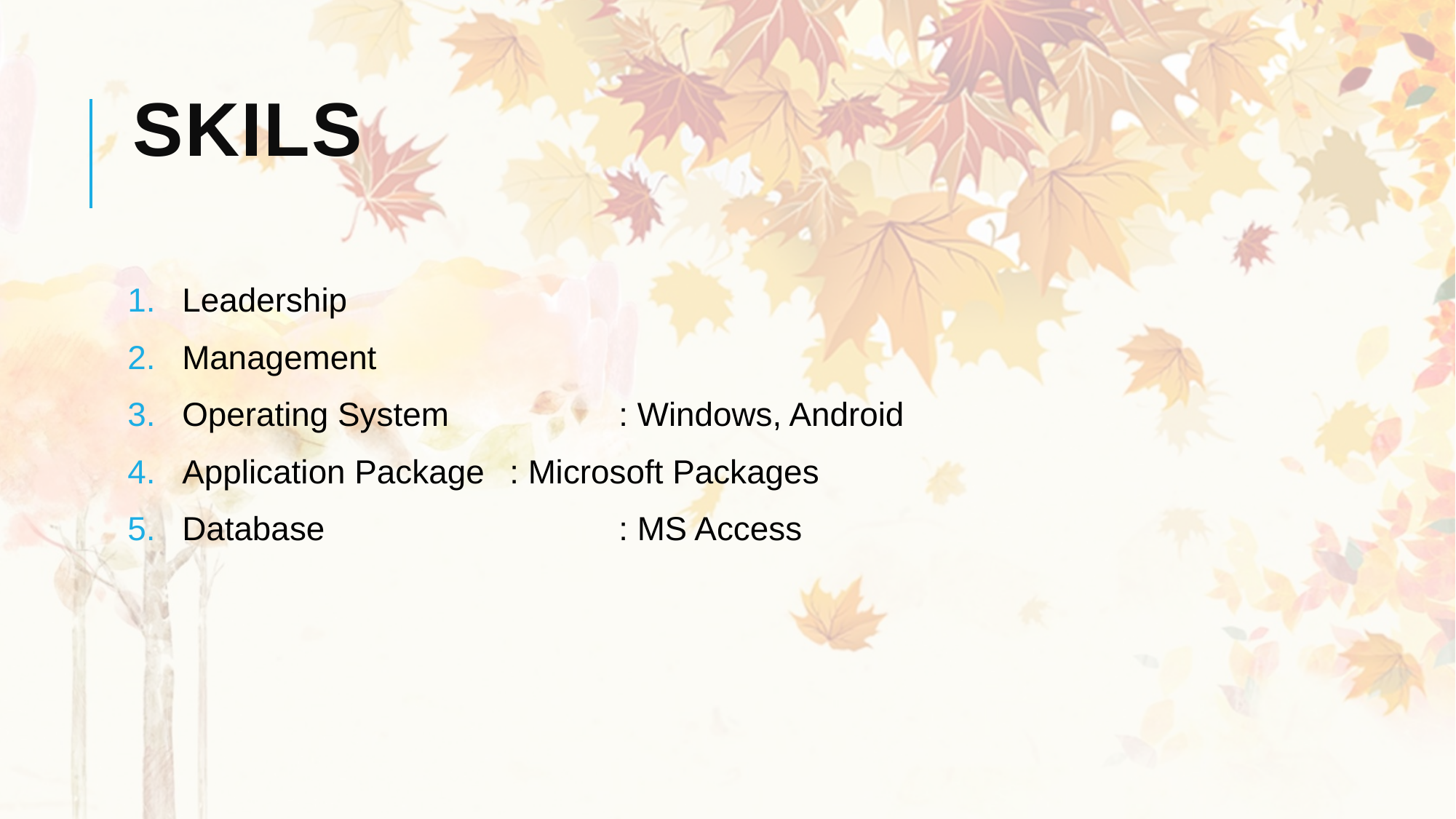

# SKILS

Leadership
Management
Operating System		: Windows, Android
Application Package	: Microsoft Packages
Database			: MS Access